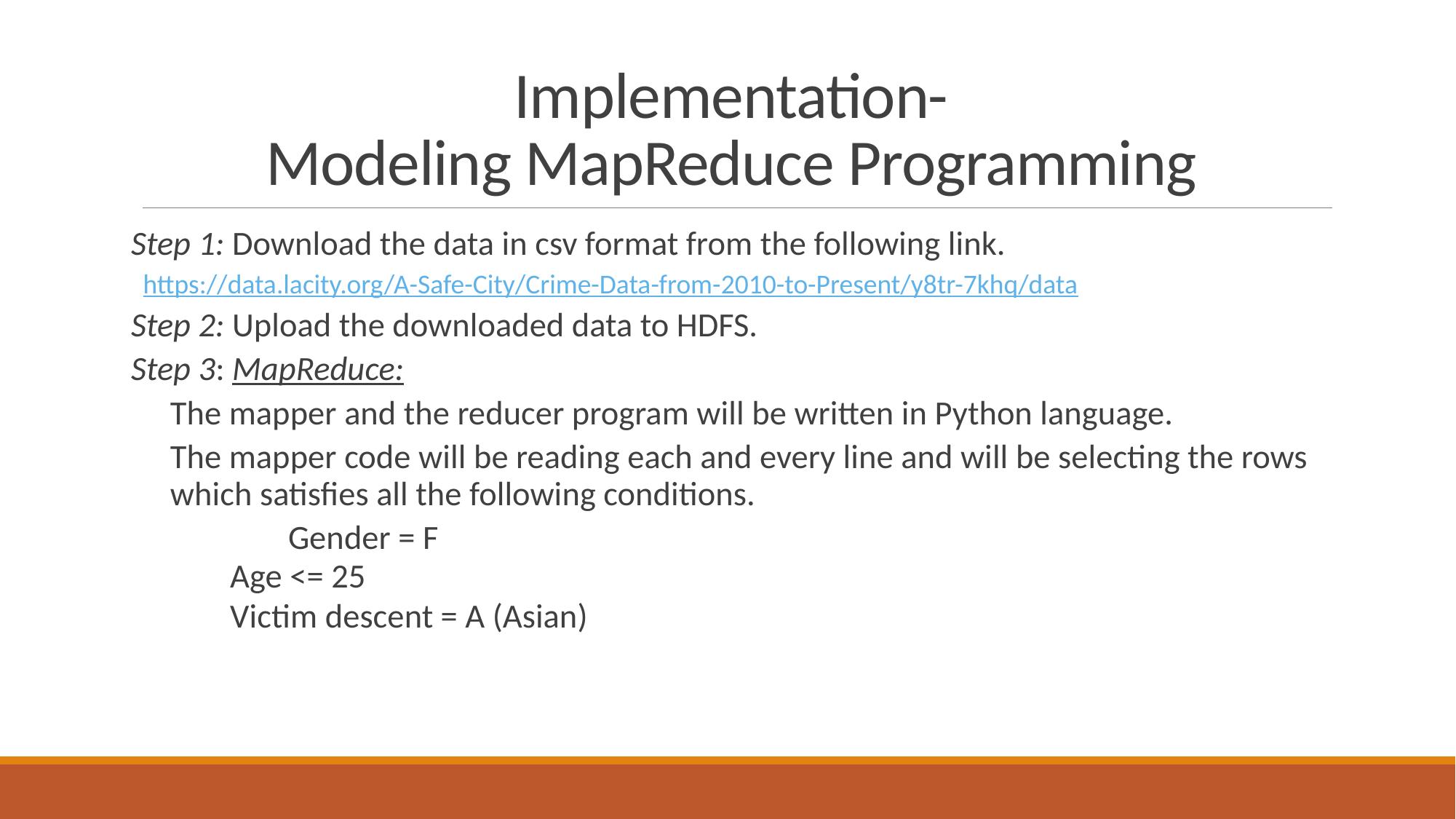

# Implementation- Modeling MapReduce Programming
Step 1: Download the data in csv format from the following link.
https://data.lacity.org/A-Safe-City/Crime-Data-from-2010-to-Present/y8tr-7khq/data
Step 2: Upload the downloaded data to HDFS.
Step 3: MapReduce:
	The mapper and the reducer program will be written in Python language.
	The mapper code will be reading each and every line and will be selecting the rows 	which satisfies all the following conditions.
	              	Gender = F
		Age <= 25
		Victim descent = A (Asian)